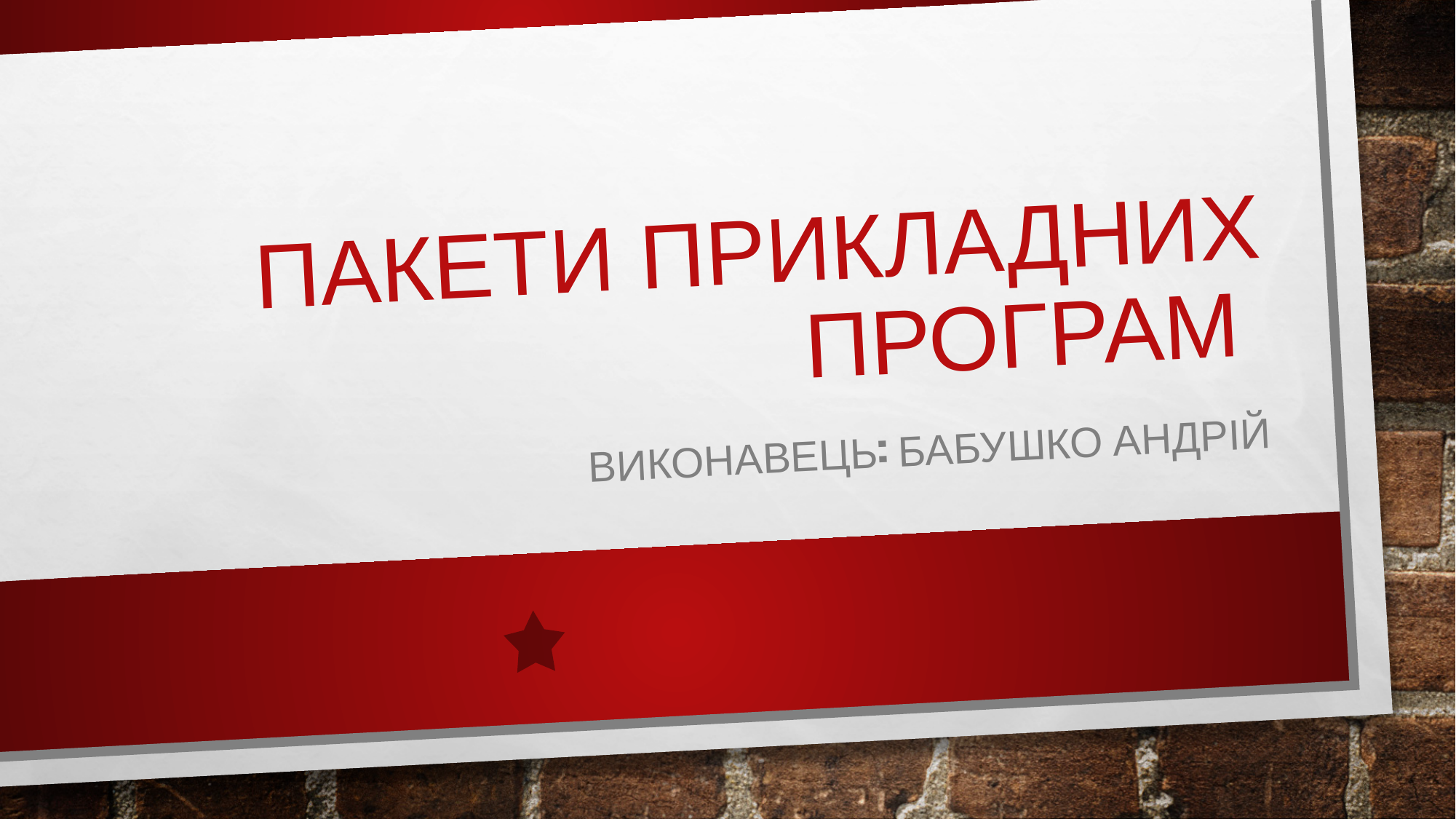

# Пакети прикладних програм
Виконавець: Бабушко Андрій